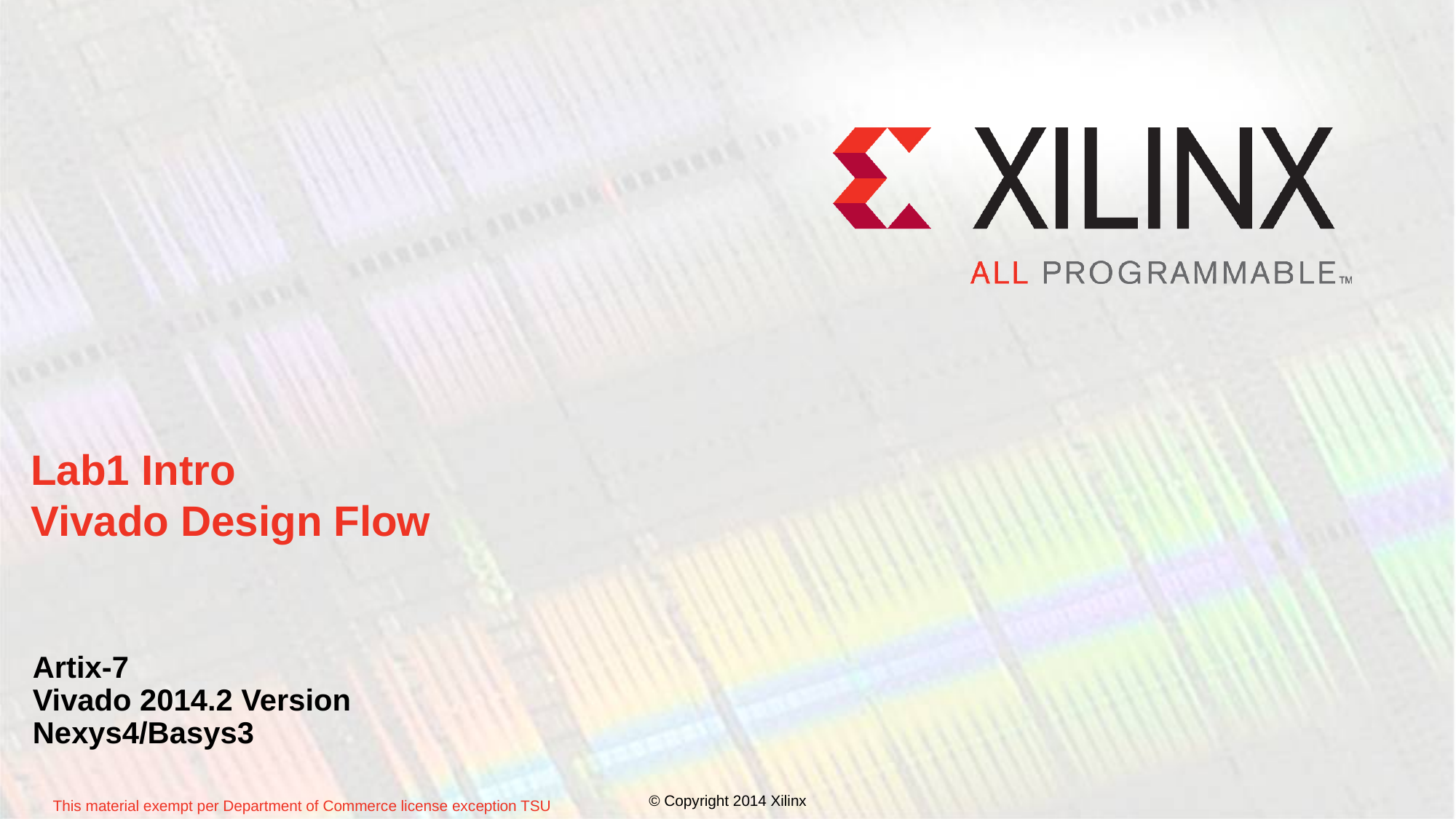

# Lab1 Intro Vivado Design Flow
Artix-7
Vivado 2014.2 Version
Nexys4/Basys3
© Copyright 2014 Xilinx